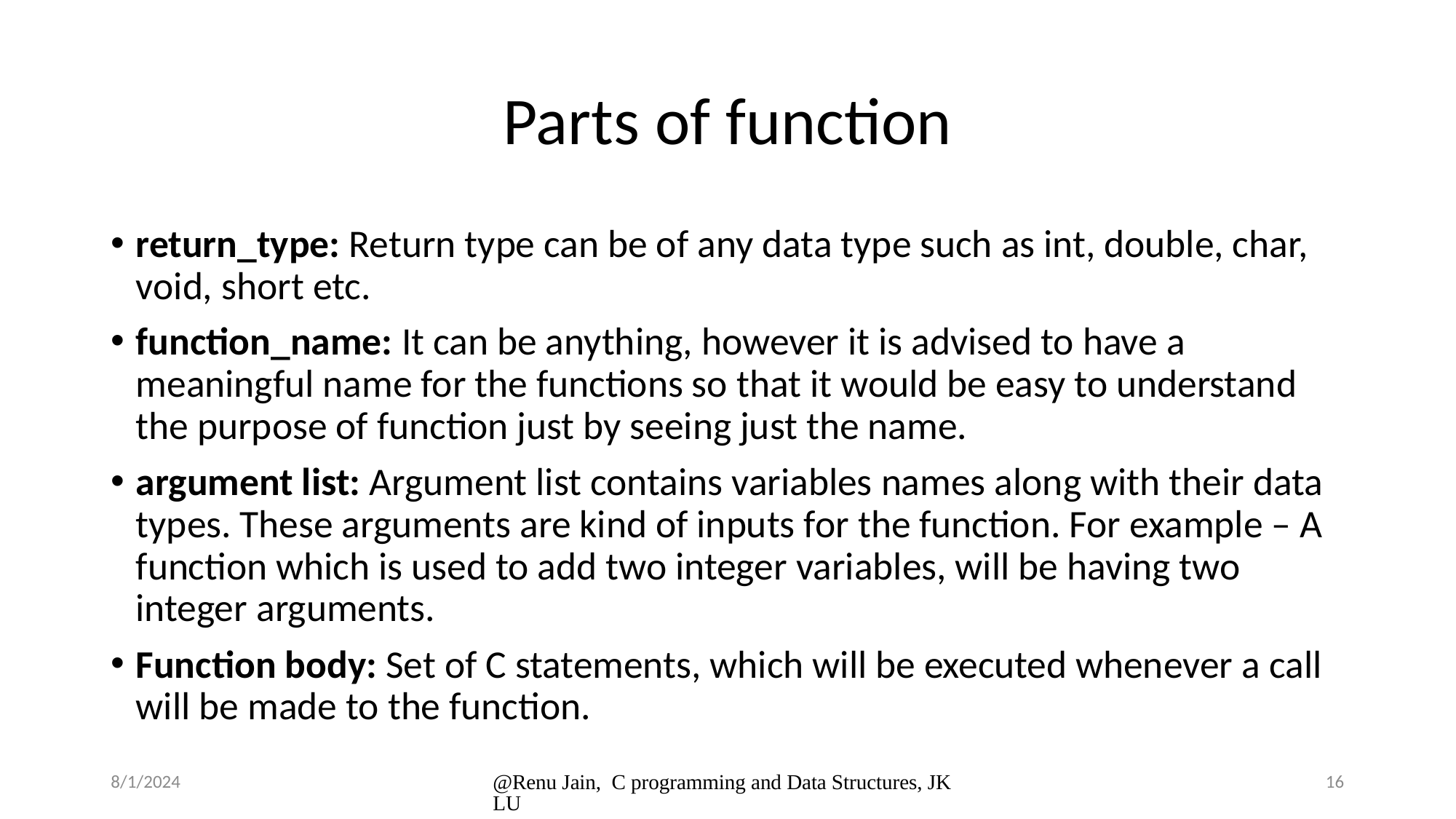

# Parts of function
return_type: Return type can be of any data type such as int, double, char, void, short etc.
function_name: It can be anything, however it is advised to have a meaningful name for the functions so that it would be easy to understand the purpose of function just by seeing just the name.
argument list: Argument list contains variables names along with their data types. These arguments are kind of inputs for the function. For example – A function which is used to add two integer variables, will be having two integer arguments.
Function body: Set of C statements, which will be executed whenever a call will be made to the function.

8/1/2024
@Renu Jain,  C programming and Data Structures, JKLU
16